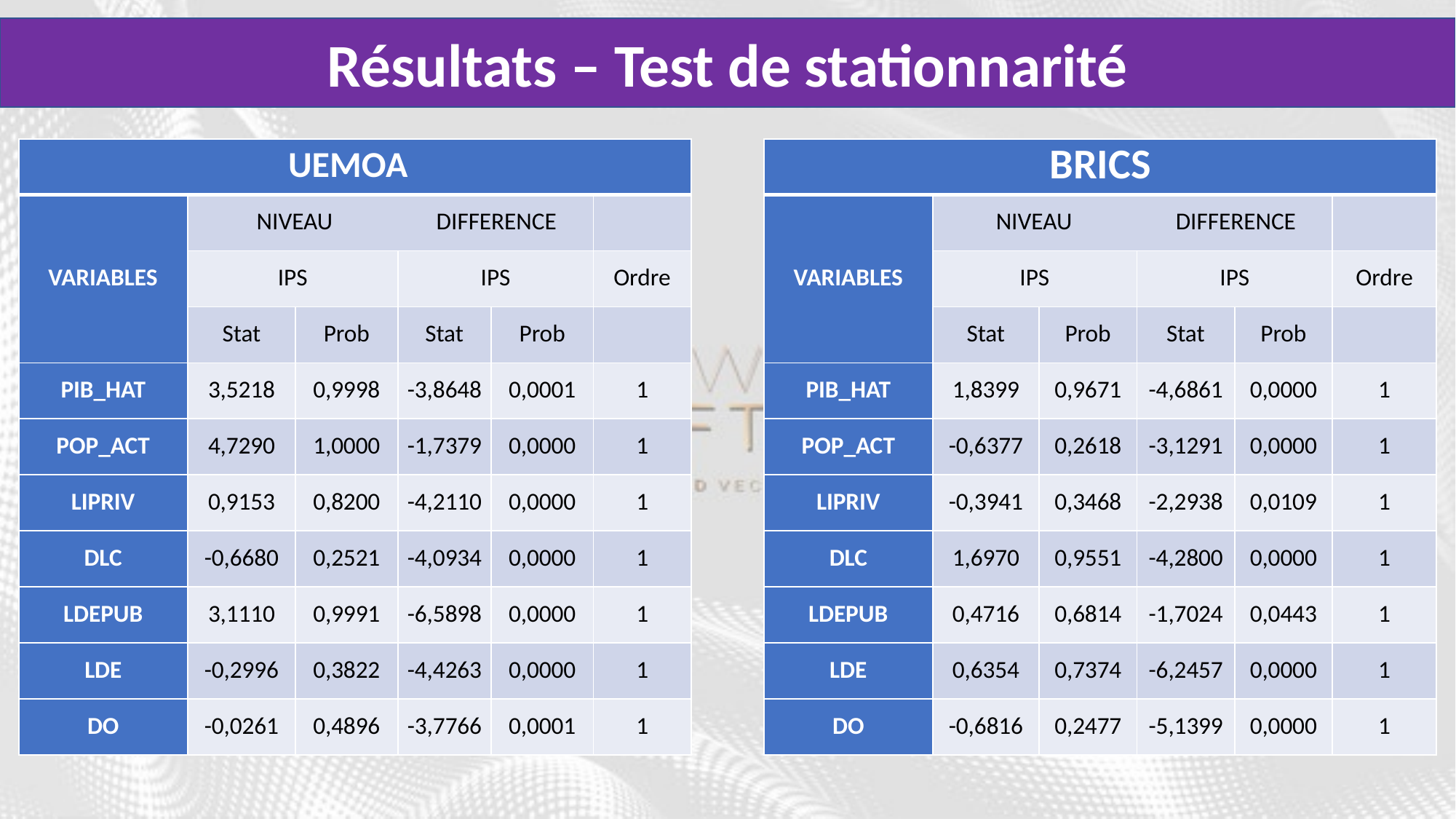

Résultats – Test de stationnarité
| UEMOA |  |  |  |  |  |
| --- | --- | --- | --- | --- | --- |
| VARIABLES | NIVEAU DIFFERENCE |  |  |  |  |
|  | IPS |  | IPS |  | Ordre |
|  | Stat | Prob | Stat | Prob |  |
| PIB\_HAT | 3,5218 | 0,9998 | -3,8648 | 0,0001 | 1 |
| POP\_ACT | 4,7290 | 1,0000 | -1,7379 | 0,0000 | 1 |
| LIPRIV | 0,9153 | 0,8200 | -4,2110 | 0,0000 | 1 |
| DLC | -0,6680 | 0,2521 | -4,0934 | 0,0000 | 1 |
| LDEPUB | 3,1110 | 0,9991 | -6,5898 | 0,0000 | 1 |
| LDE | -0,2996 | 0,3822 | -4,4263 | 0,0000 | 1 |
| DO | -0,0261 | 0,4896 | -3,7766 | 0,0001 | 1 |
| BRICS |  |  |  |  |  |
| --- | --- | --- | --- | --- | --- |
| VARIABLES | NIVEAU DIFFERENCE |  |  |  |  |
|  | IPS |  | IPS |  | Ordre |
|  | Stat | Prob | Stat | Prob |  |
| PIB\_HAT | 1,8399 | 0,9671 | -4,6861 | 0,0000 | 1 |
| POP\_ACT | -0,6377 | 0,2618 | -3,1291 | 0,0000 | 1 |
| LIPRIV | -0,3941 | 0,3468 | -2,2938 | 0,0109 | 1 |
| DLC | 1,6970 | 0,9551 | -4,2800 | 0,0000 | 1 |
| LDEPUB | 0,4716 | 0,6814 | -1,7024 | 0,0443 | 1 |
| LDE | 0,6354 | 0,7374 | -6,2457 | 0,0000 | 1 |
| DO | -0,6816 | 0,2477 | -5,1399 | 0,0000 | 1 |